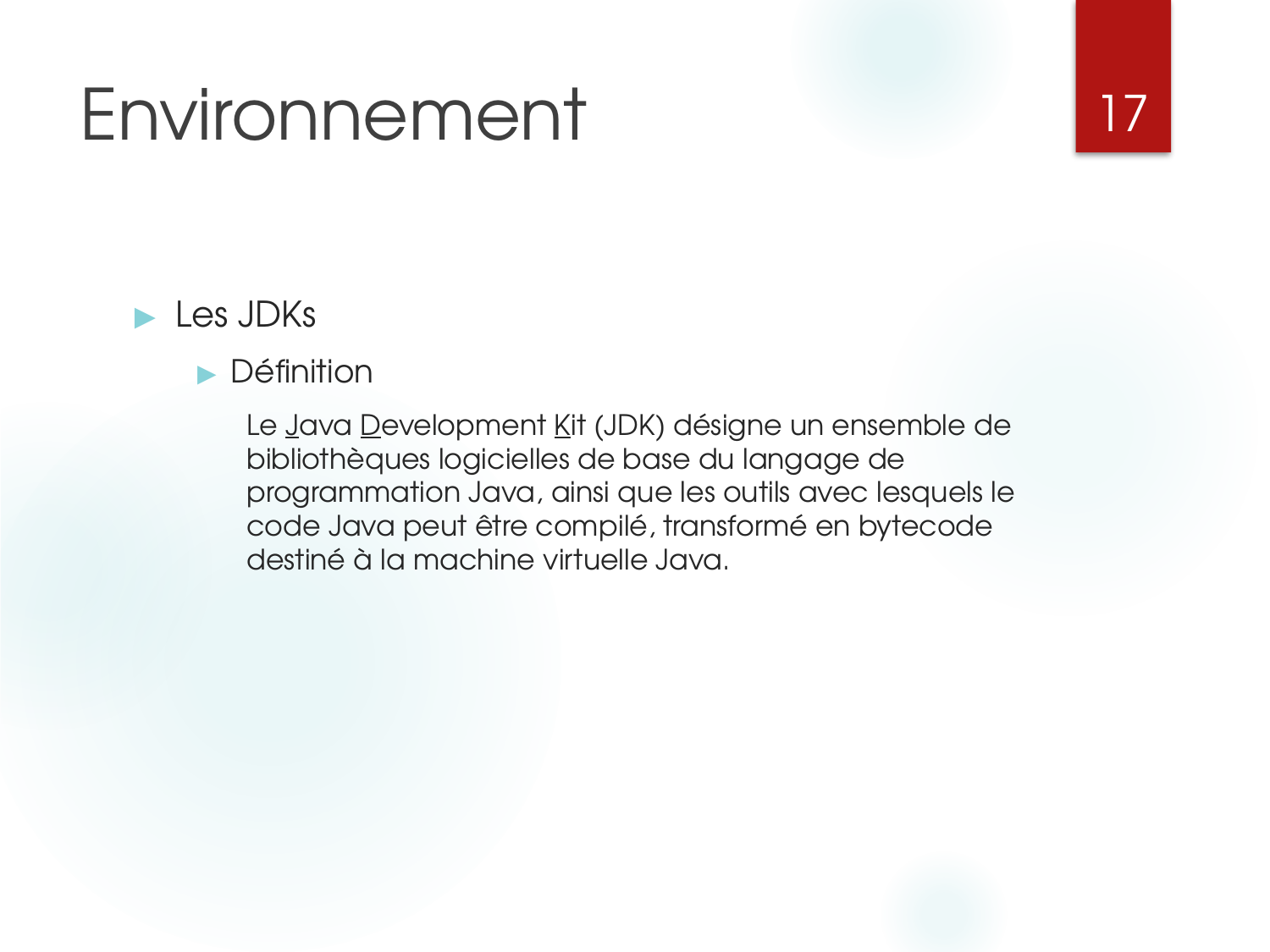

17
# Environnement
Les JDKs
Définition
Le Java Development Kit (JDK) désigne un ensemble de bibliothèques logicielles de base du langage de programmation Java, ainsi que les outils avec lesquels le code Java peut être compilé, transformé en bytecode destiné à la machine virtuelle Java.